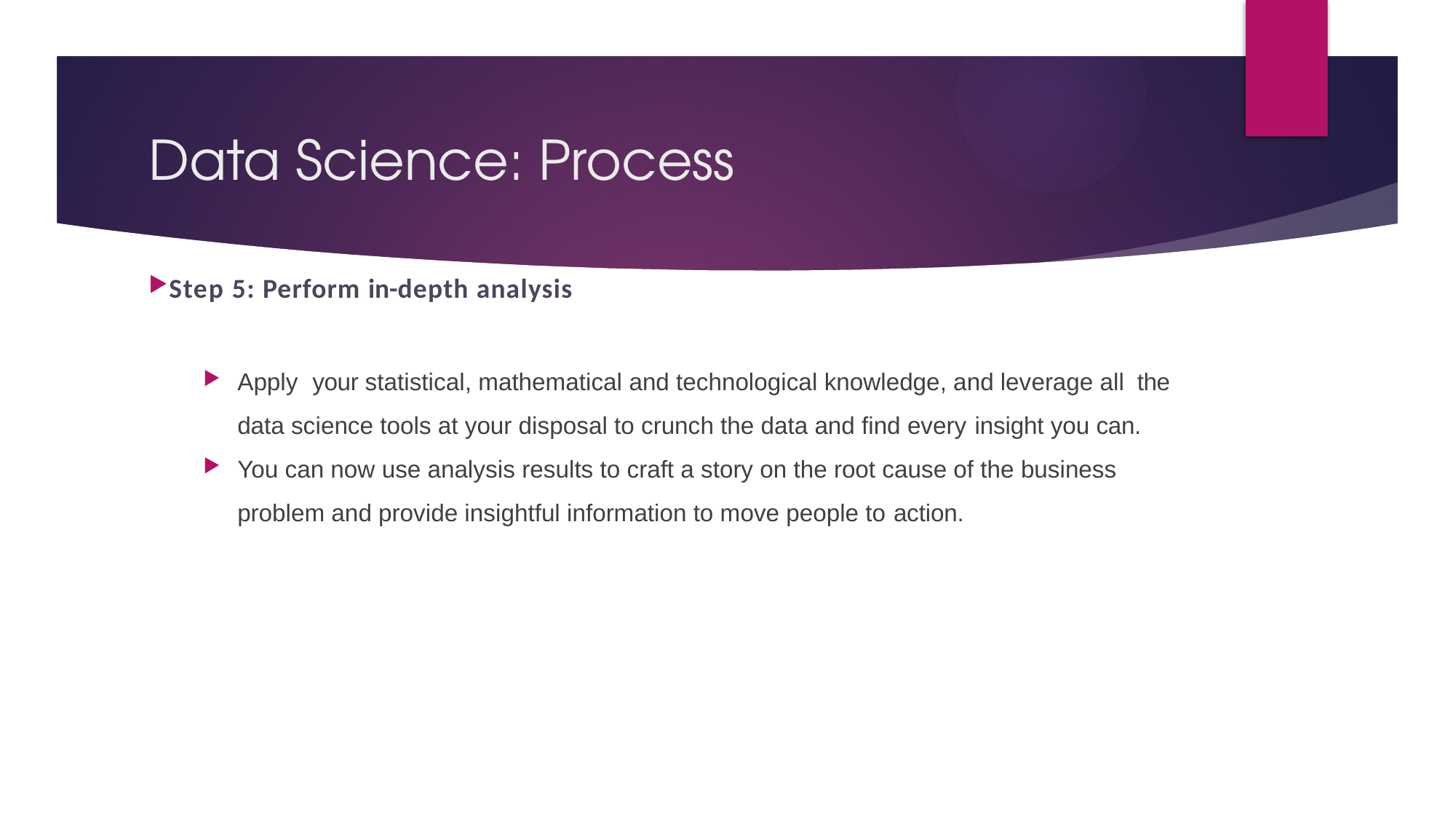

# Data Science: Process
Step 5: Perform in-depth analysis

Apply your statistical, mathematical and technological knowledge, and leverage all the data science tools at your disposal to crunch the data and find every insight you can.
You can now use analysis results to craft a story on the root cause of the business problem and provide insightful information to move people to action.